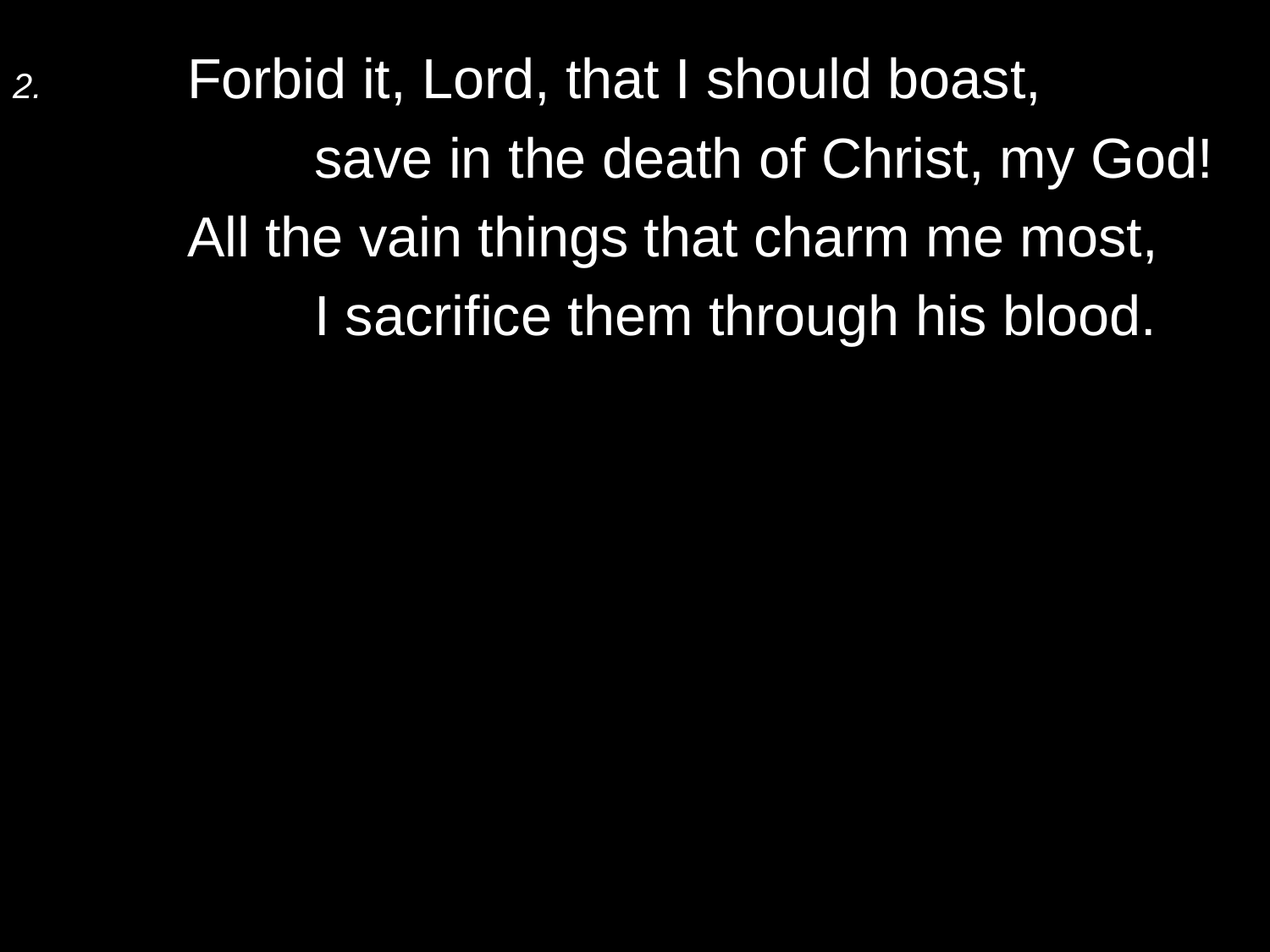

2.	Forbid it, Lord, that I should boast,
		save in the death of Christ, my God!
	All the vain things that charm me most,
		I sacrifice them through his blood.